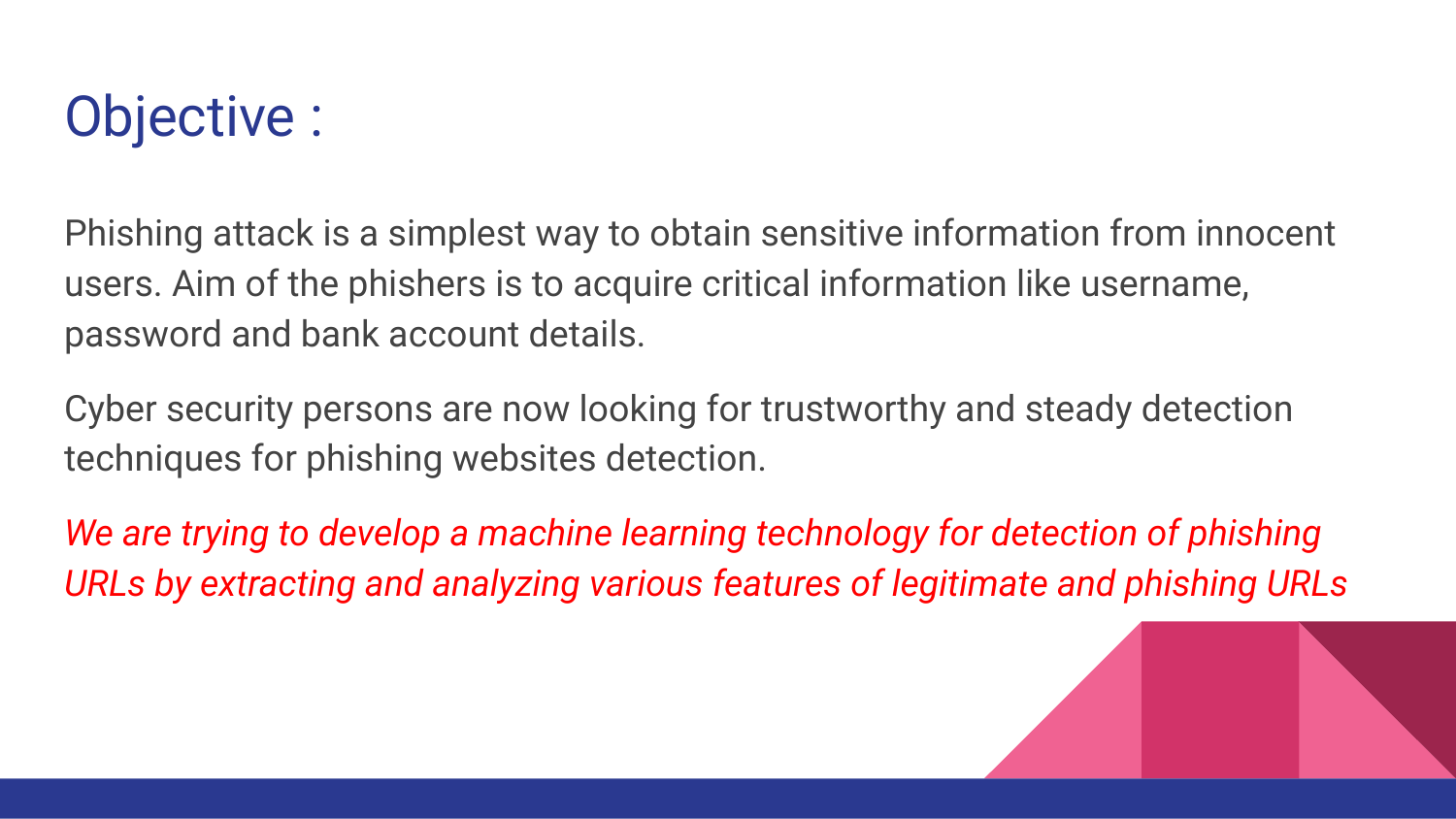

# Objective :
Phishing attack is a simplest way to obtain sensitive information from innocent users. Aim of the phishers is to acquire critical information like username, password and bank account details.
Cyber security persons are now looking for trustworthy and steady detection techniques for phishing websites detection.
We are trying to develop a machine learning technology for detection of phishing URLs by extracting and analyzing various features of legitimate and phishing URLs